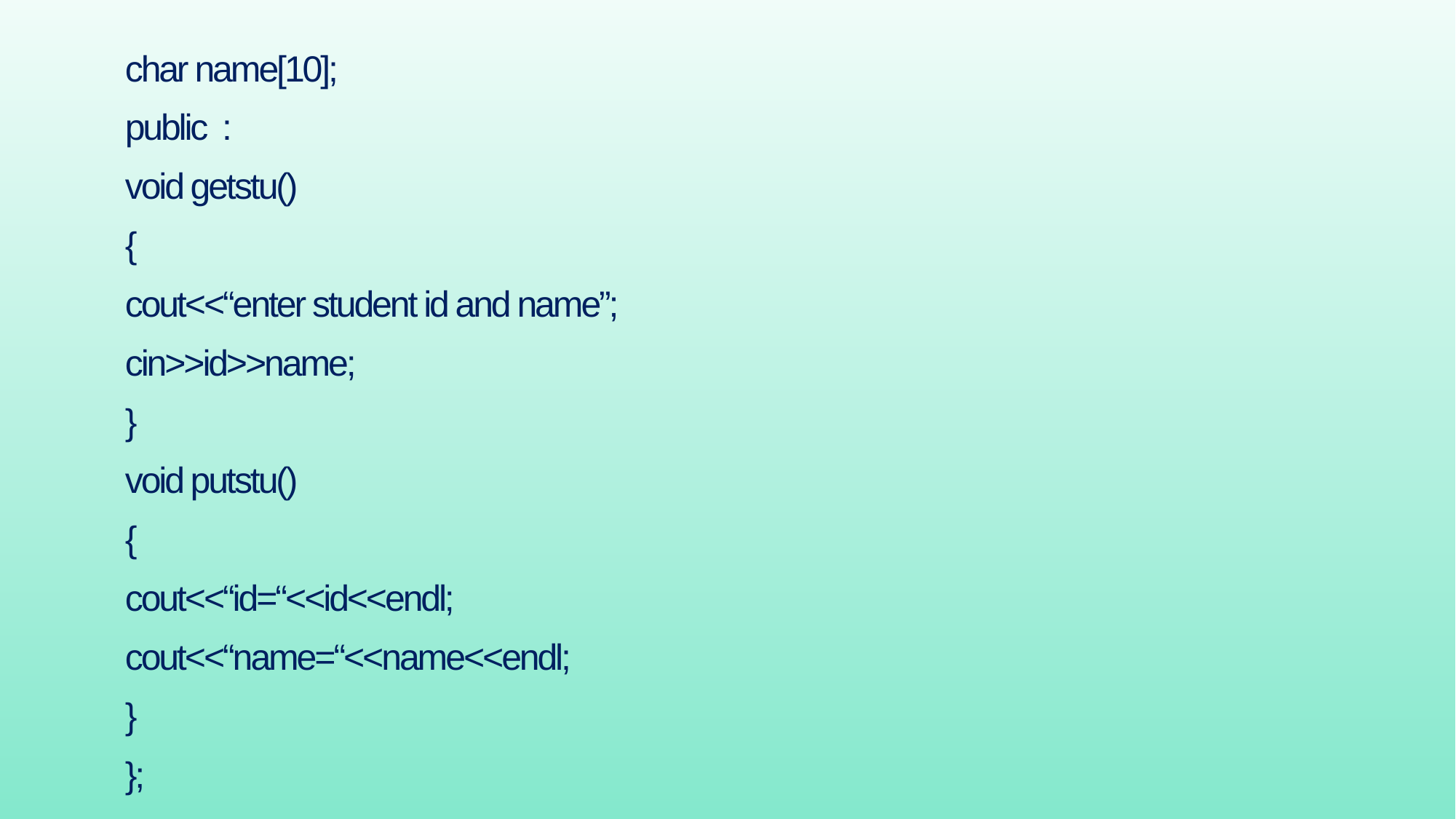

char name[10];
public  :
void getstu()
{
cout<<“enter student id and name”;
cin>>id>>name;
}
void putstu()
{
cout<<“id=“<<id<<endl;
cout<<“name=“<<name<<endl;
}
};